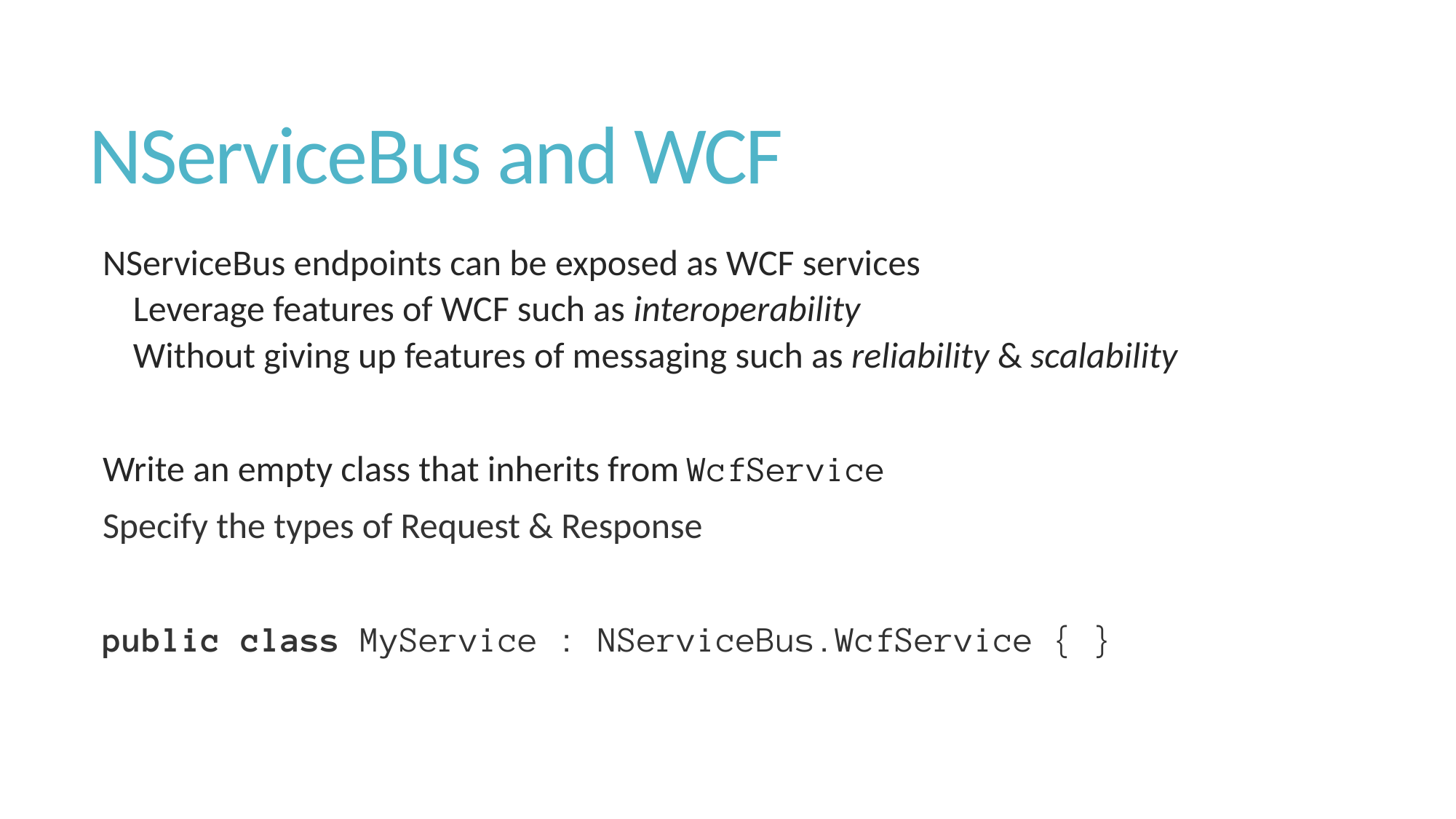

# NServiceBus and WCF
NServiceBus endpoints can be exposed as WCF services
Leverage features of WCF such as interoperability
Without giving up features of messaging such as reliability & scalability

Write an empty class that inherits from WcfService
Specify the types of Request & Response

public class MyService : NServiceBus.WcfService { }